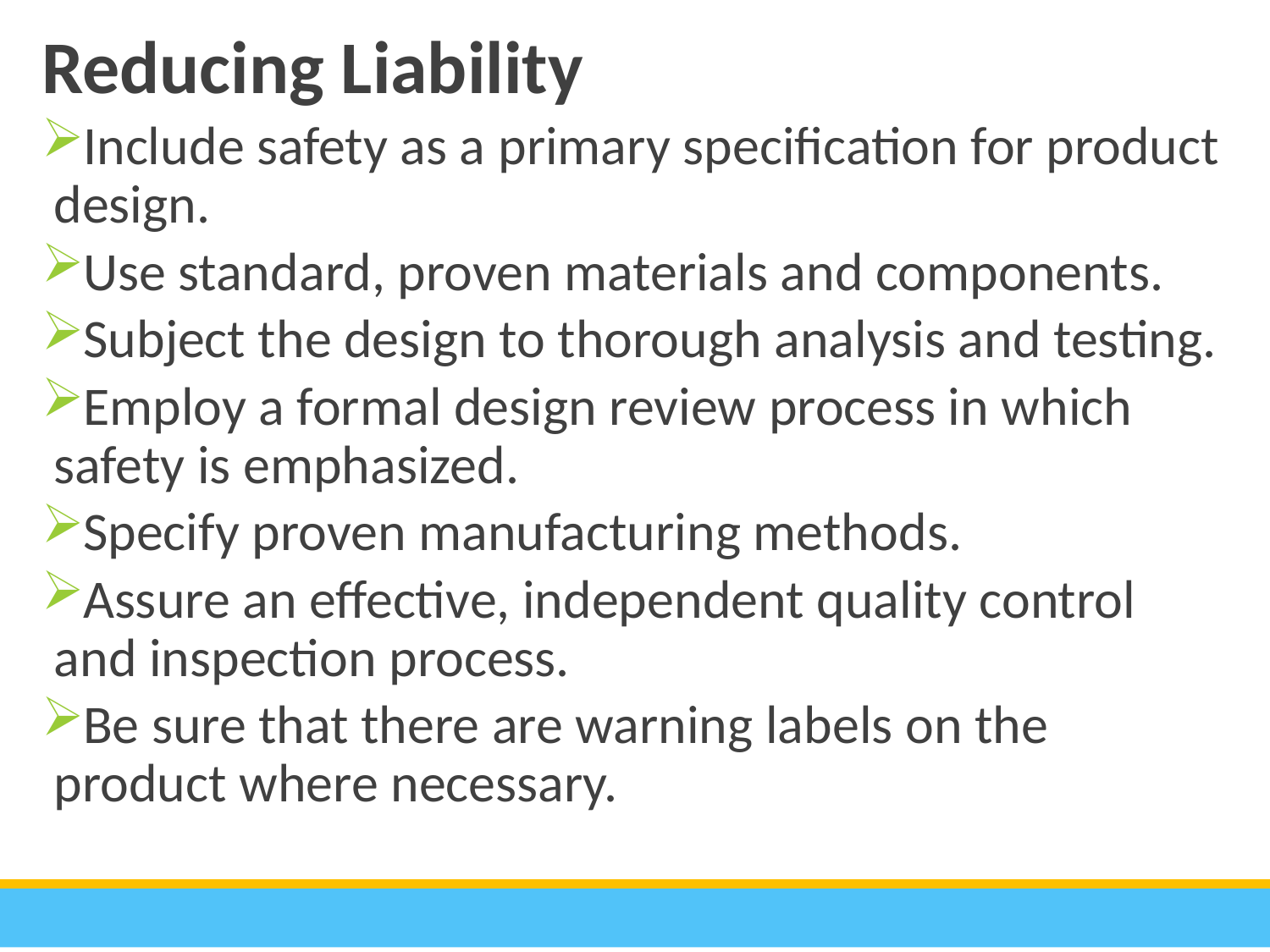

Reducing Liability
Include safety as a primary specification for product design.
Use standard, proven materials and components.
Subject the design to thorough analysis and testing.
Employ a formal design review process in which safety is emphasized.
Specify proven manufacturing methods.
Assure an effective, independent quality control and inspection process.
Be sure that there are warning labels on the product where necessary.